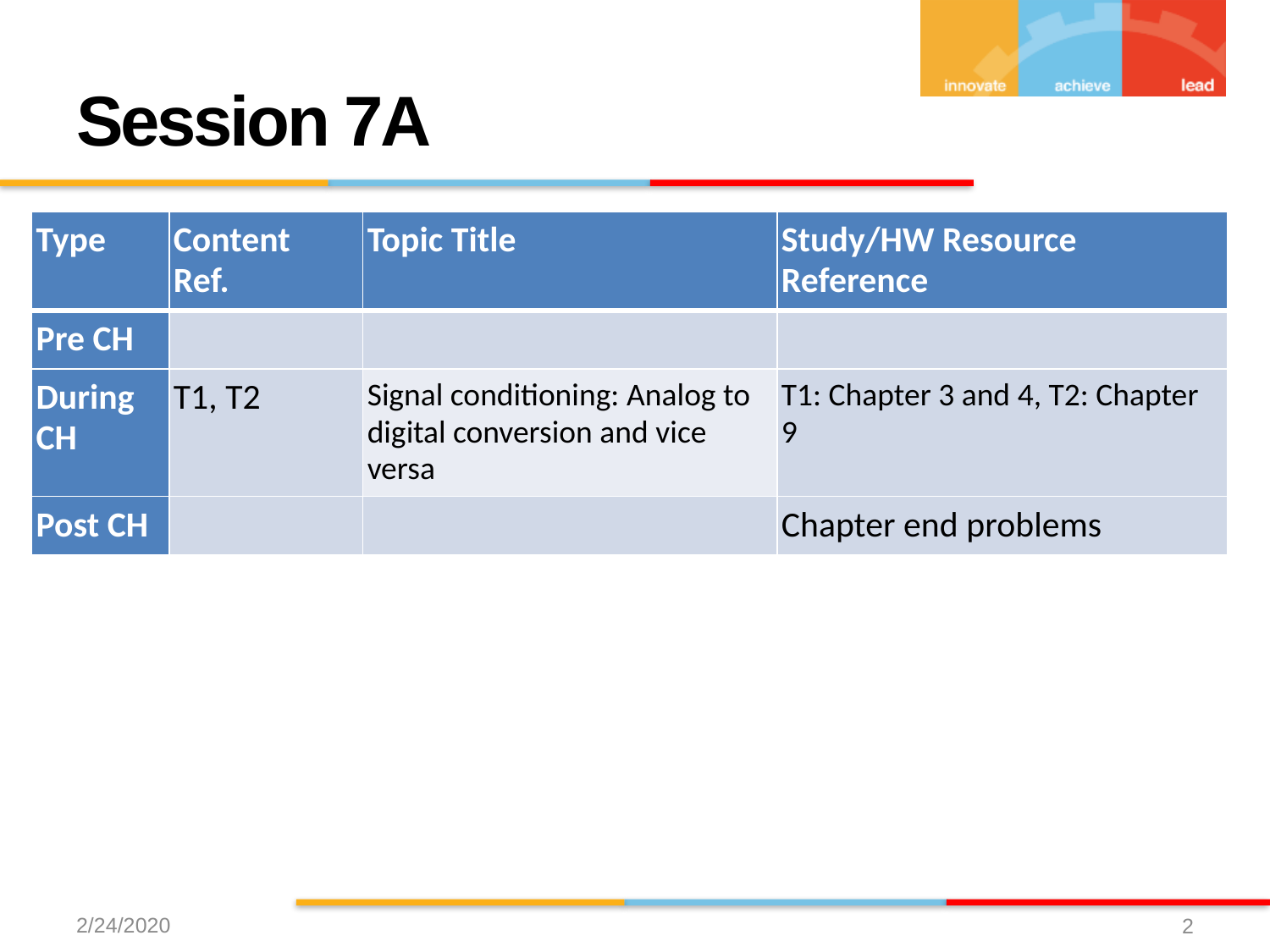

# Session 7A
| Type | Content Ref. | Topic Title | Study/HW Resource Reference |
| --- | --- | --- | --- |
| Pre CH |  |  |  |
| During CH | T1, T2 | Signal conditioning: Analog to digital conversion and vice versa | T1: Chapter 3 and 4, T2: Chapter 9 |
| Post CH |  |  | Chapter end problems |
2/24/2020
2